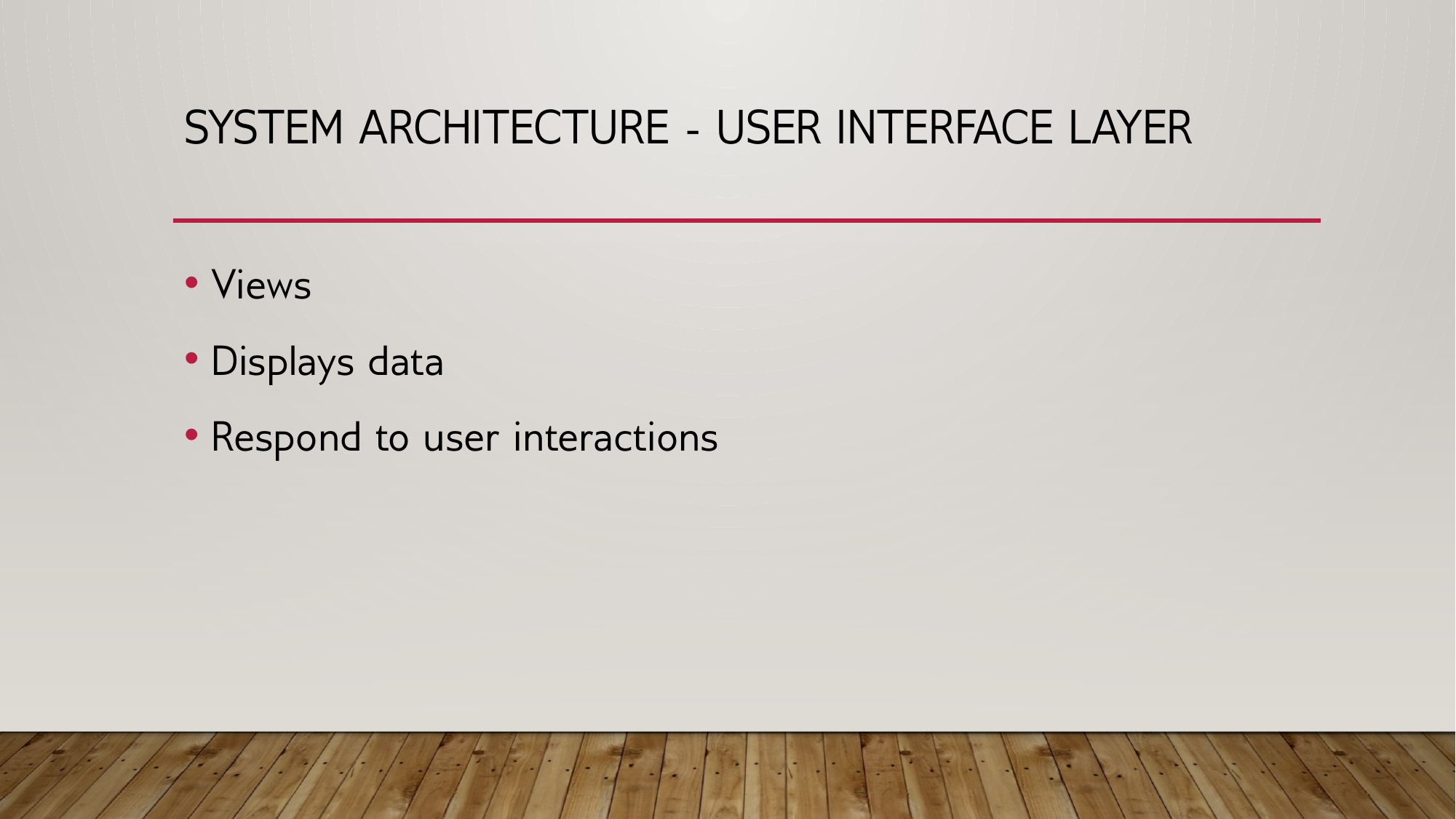

# System Architecture - User Interface Layer
Views
Displays data
Respond to user interactions